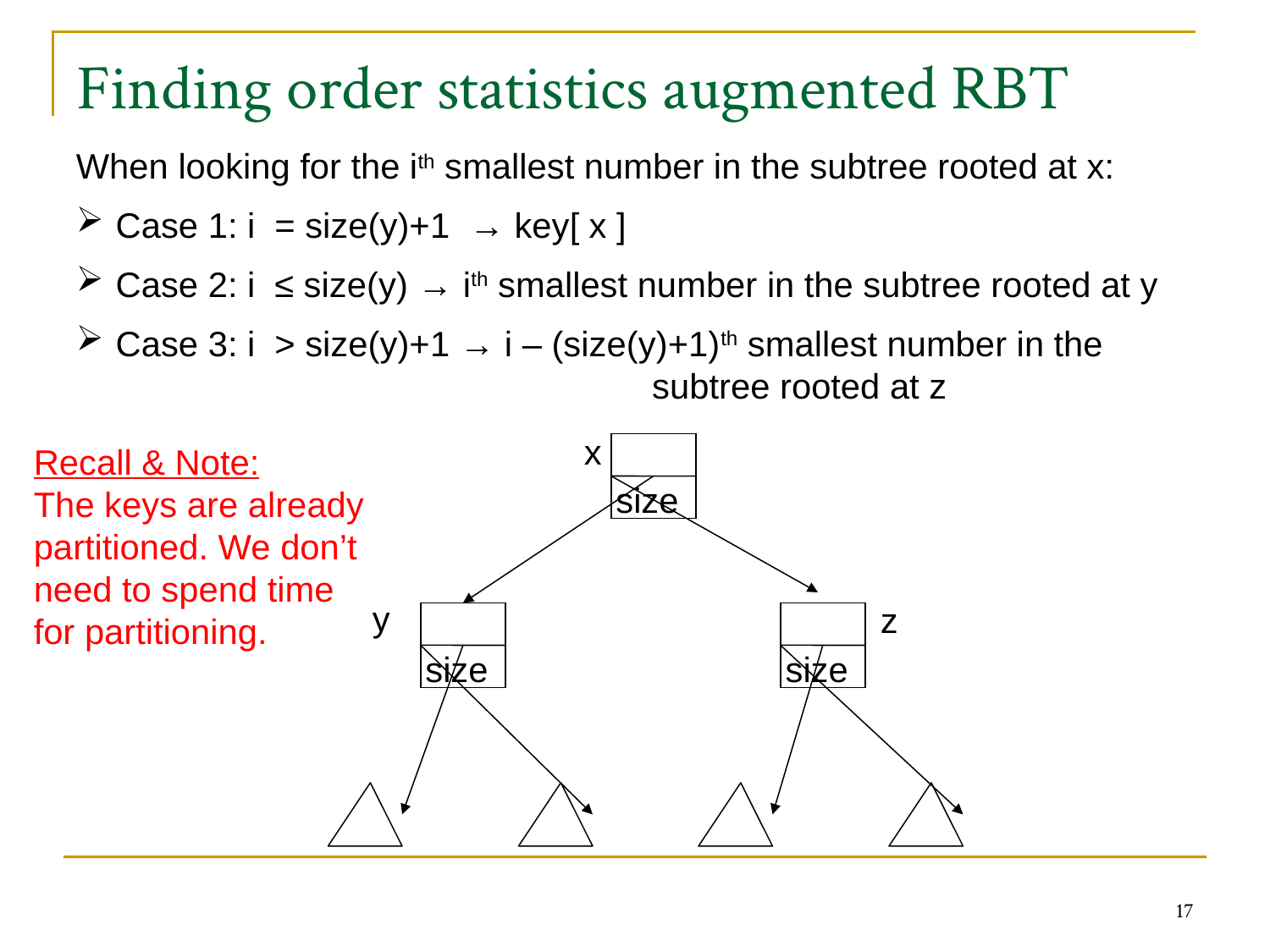

# Finding order statistics augmented RBT
When looking for the ith smallest number in the subtree rooted at x:

 Case 1: i  = size(y)+1  → key[ x ]

 Case 2: i  ≤ size(y) → ith smallest number in the subtree rooted at y

 Case 3: i  > size(y)+1 → i – (size(y)+1)th smallest number in the 			                              subtree rooted at z
x
Recall & Note:
The keys are already partitioned. We don’t
need to spend time
for partitioning.

size

y

z

size
size

17